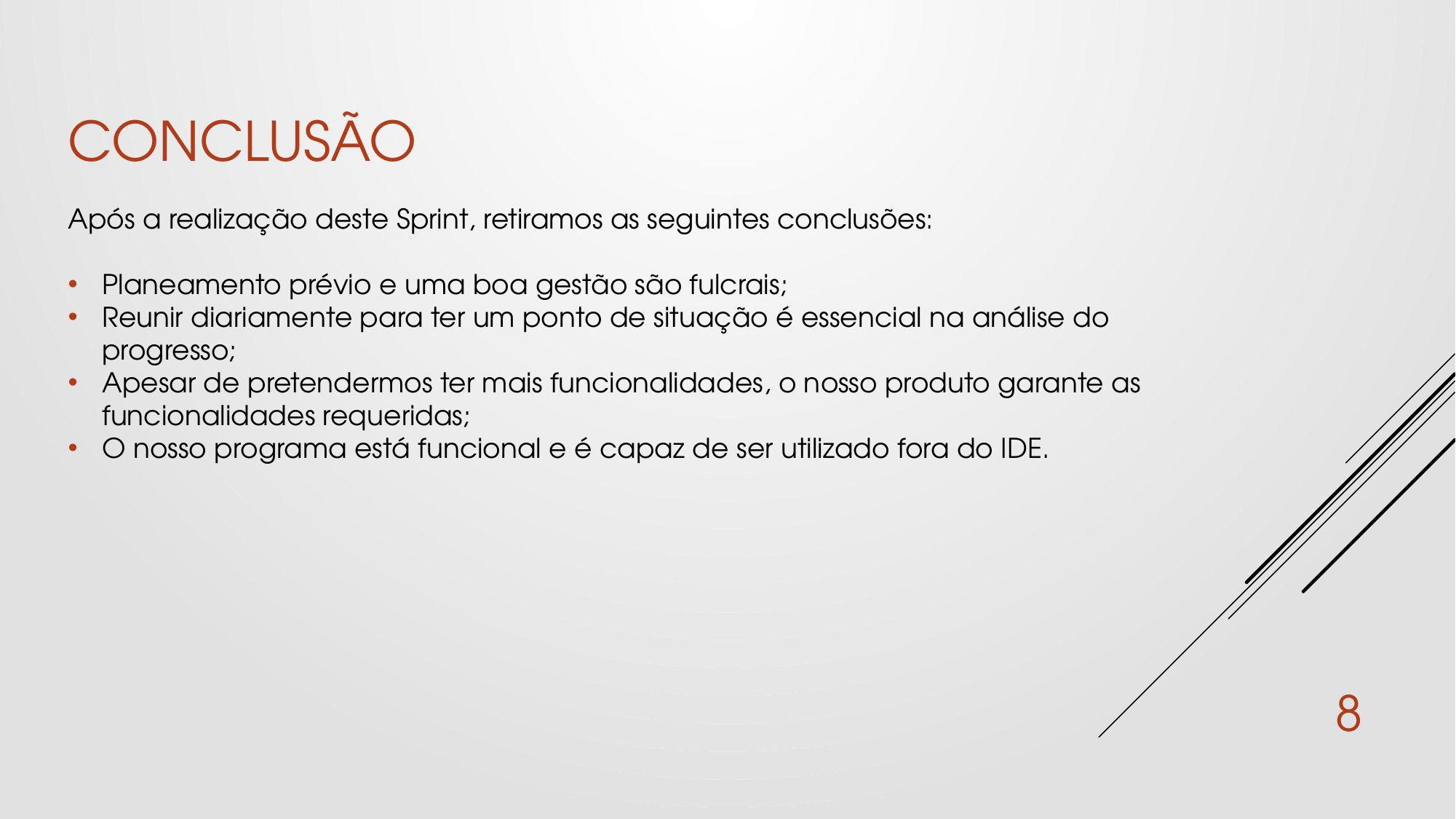

# Conclusão
Após a realização deste Sprint, retiramos as seguintes conclusões:

Planeamento prévio e uma boa gestão são fulcrais;
Reunir diariamente para ter um ponto de situação é essencial na análise do progresso;
Apesar de pretendermos ter mais funcionalidades, o nosso produto garante as funcionalidades requeridas;
O nosso programa está funcional e é capaz de ser utilizado fora do IDE.
8